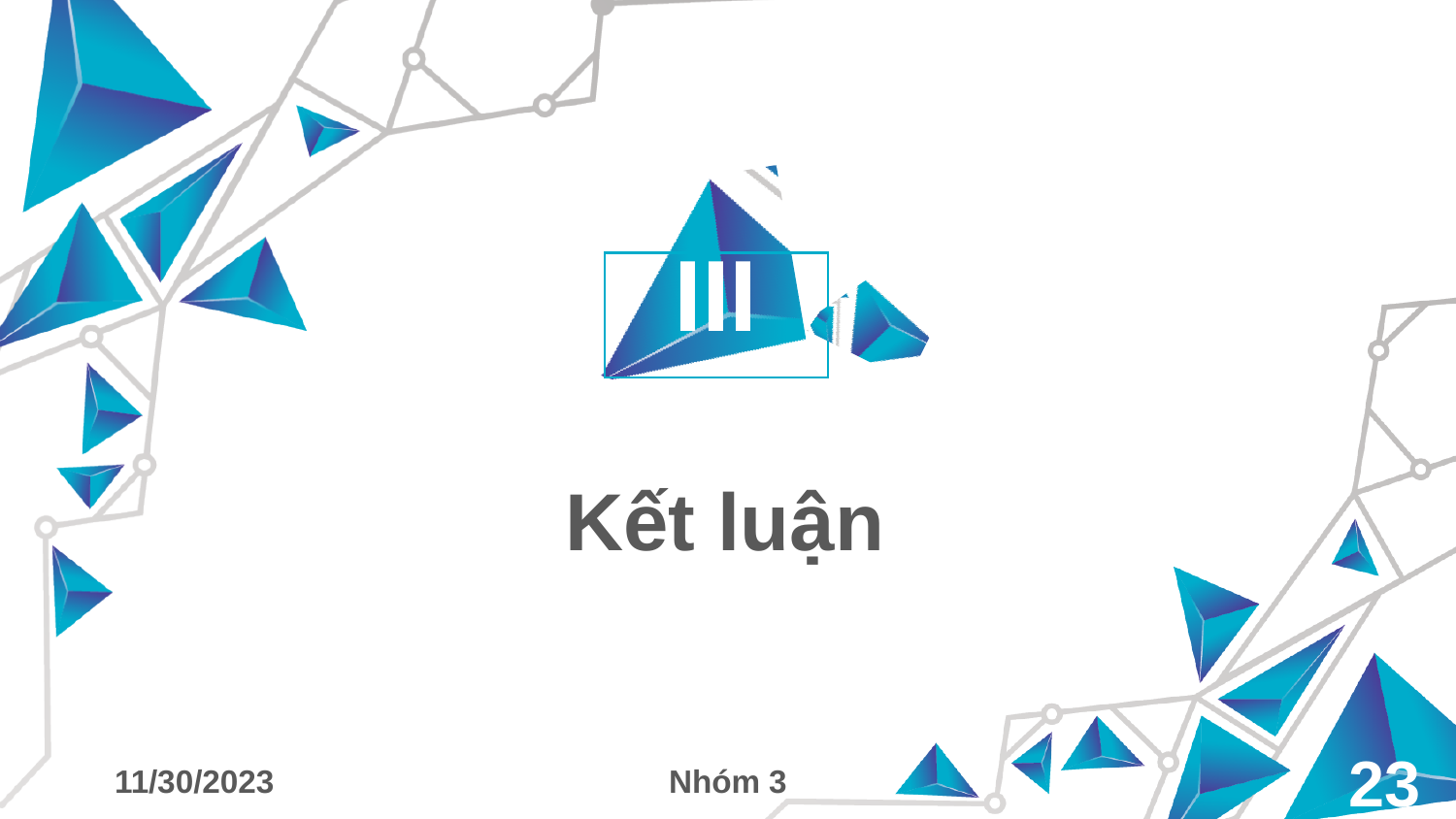

III
Kết luận
11/30/2023
Nhóm 3
23